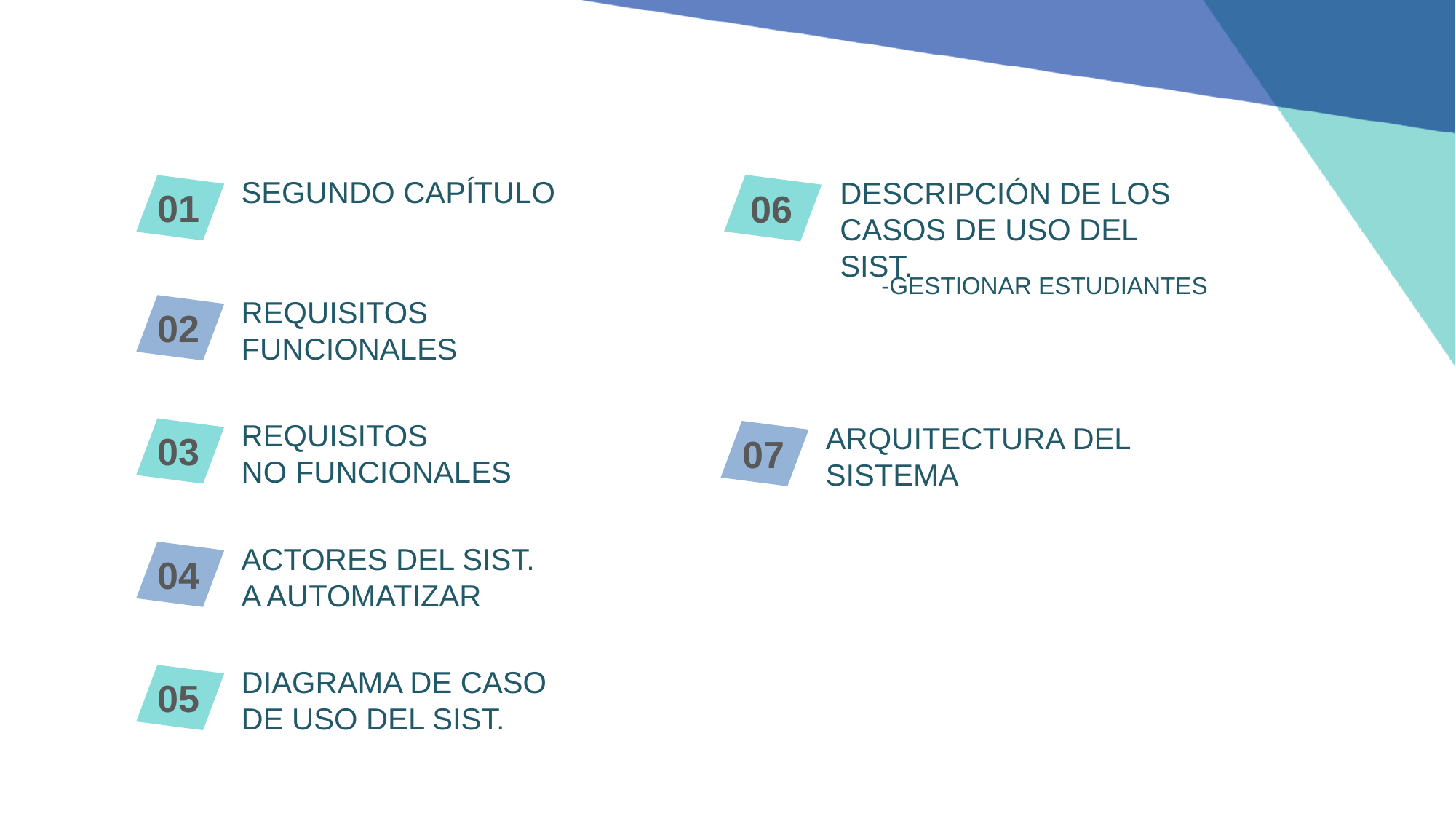

SEGUNDO CAPÍTULO

01
DESCRIPCIÓN DE LOS
CASOS DE USO DEL SIST.

06
-GESTIONAR ESTUDIANTES
REQUISITOS
FUNCIONALES

02
REQUISITOS
NO FUNCIONALES

03
ARQUITECTURA DEL
SISTEMA

07
ACTORES DEL SIST.
A AUTOMATIZAR

04
DIAGRAMA DE CASO
DE USO DEL SIST.

05